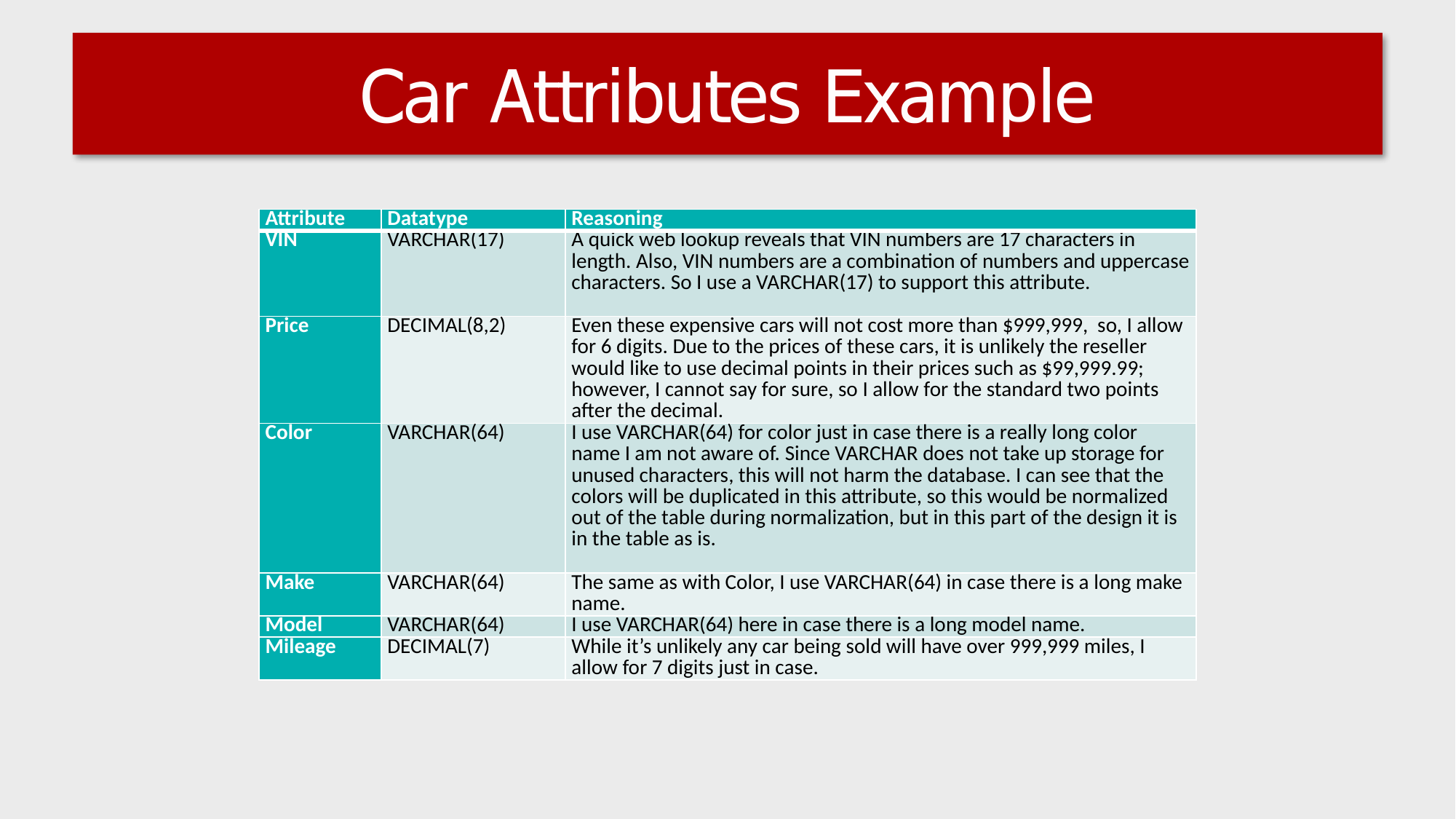

# Car Attributes Example
| Attribute | Datatype | Reasoning |
| --- | --- | --- |
| VIN | VARCHAR(17) | A quick web lookup reveals that VIN numbers are 17 characters in length. Also, VIN numbers are a combination of numbers and uppercase characters. So I use a VARCHAR(17) to support this attribute. |
| Price | DECIMAL(8,2) | Even these expensive cars will not cost more than $999,999, so, I allow for 6 digits. Due to the prices of these cars, it is unlikely the reseller would like to use decimal points in their prices such as $99,999.99; however, I cannot say for sure, so I allow for the standard two points after the decimal. |
| Color | VARCHAR(64) | I use VARCHAR(64) for color just in case there is a really long color name I am not aware of. Since VARCHAR does not take up storage for unused characters, this will not harm the database. I can see that the colors will be duplicated in this attribute, so this would be normalized out of the table during normalization, but in this part of the design it is in the table as is. |
| Make | VARCHAR(64) | The same as with Color, I use VARCHAR(64) in case there is a long make name. |
| Model | VARCHAR(64) | I use VARCHAR(64) here in case there is a long model name. |
| Mileage | DECIMAL(7) | While it’s unlikely any car being sold will have over 999,999 miles, I allow for 7 digits just in case. |